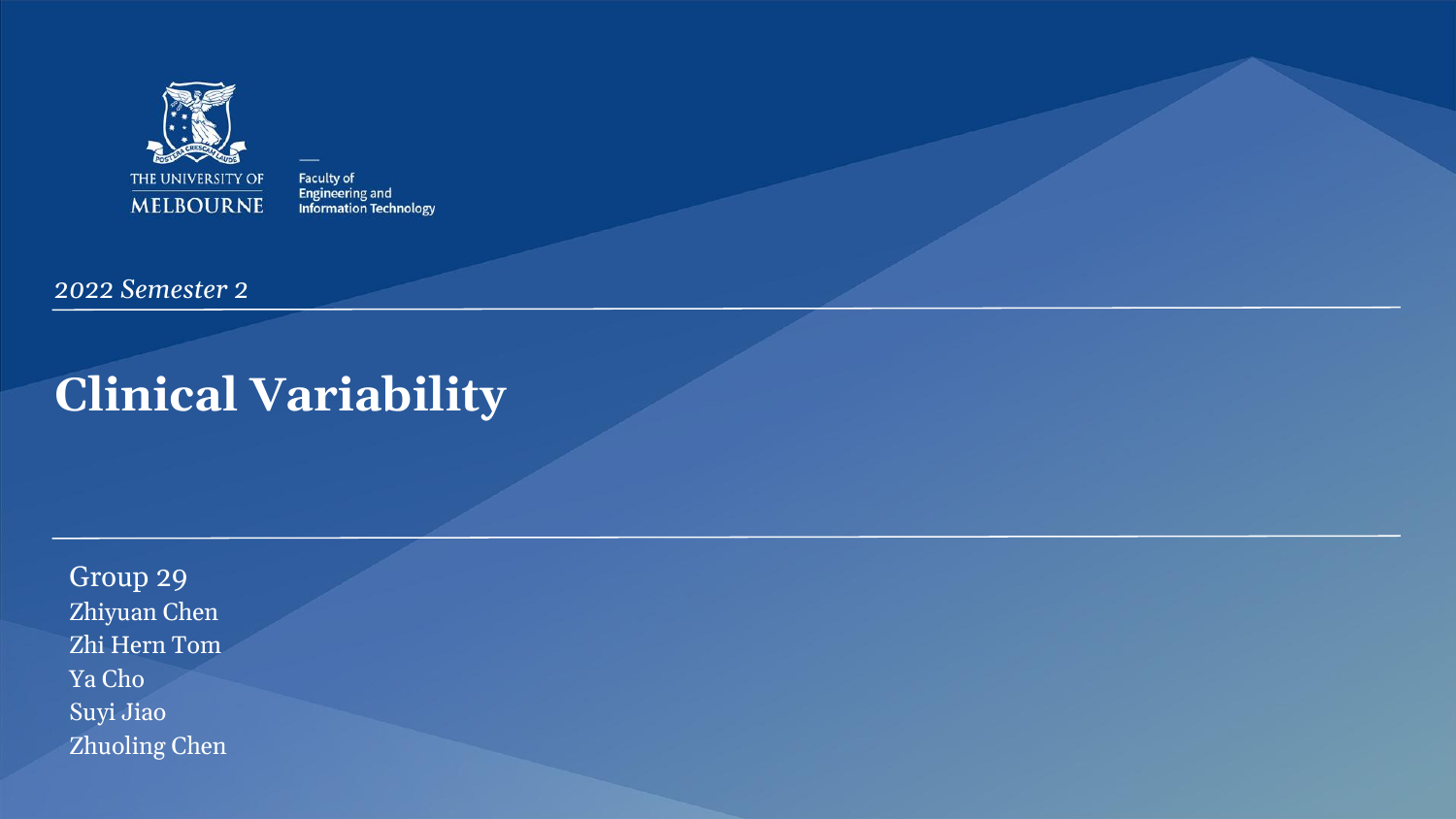

2022 Semester 2
# Clinical Variability
Group 29
Zhiyuan Chen
Zhi Hern Tom
Ya Cho
Suyi Jiao
Zhuoling Chen